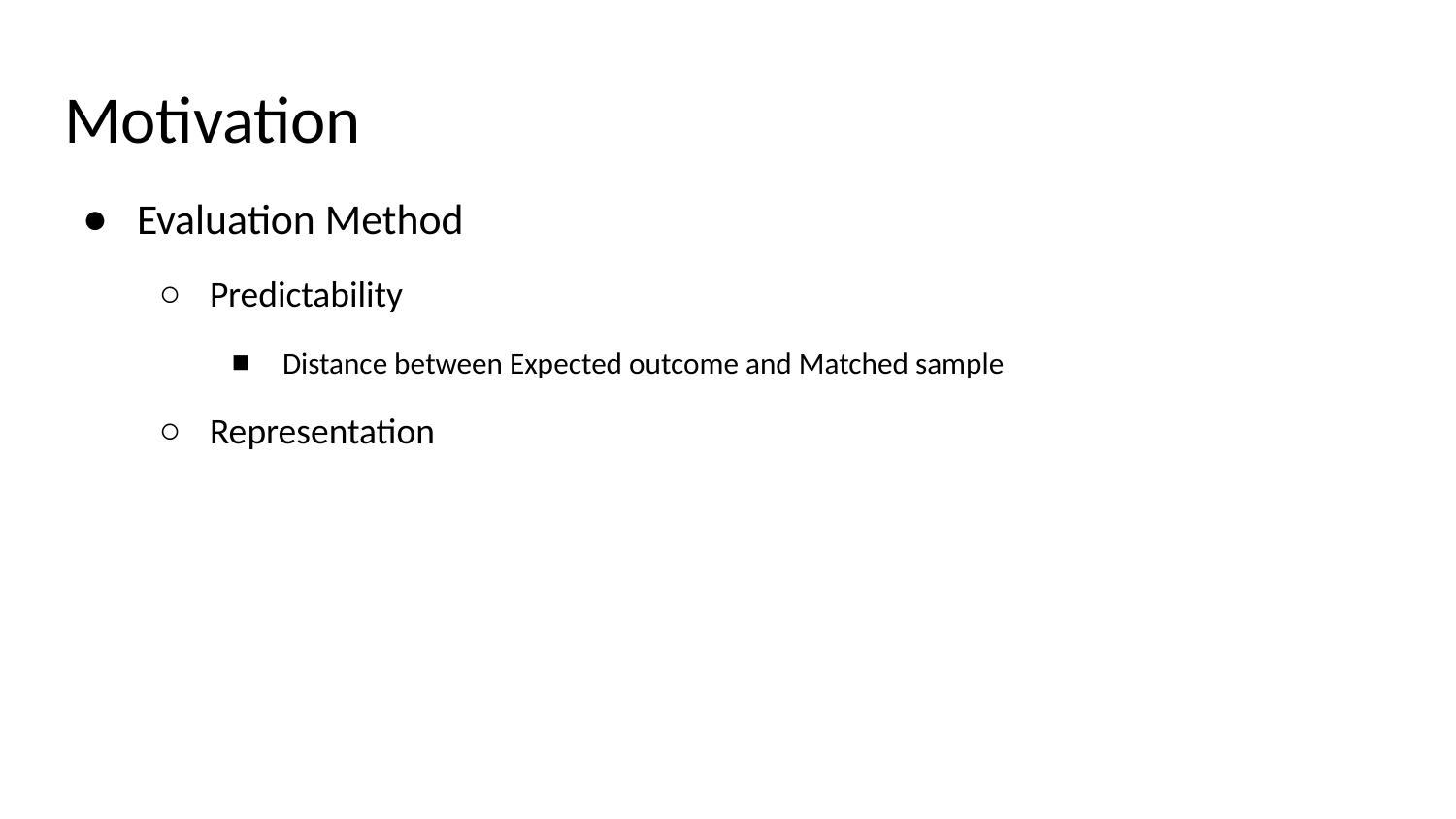

# Motivation
Evaluation Method
Predictability
Distance between Expected outcome and Matched sample
Representation